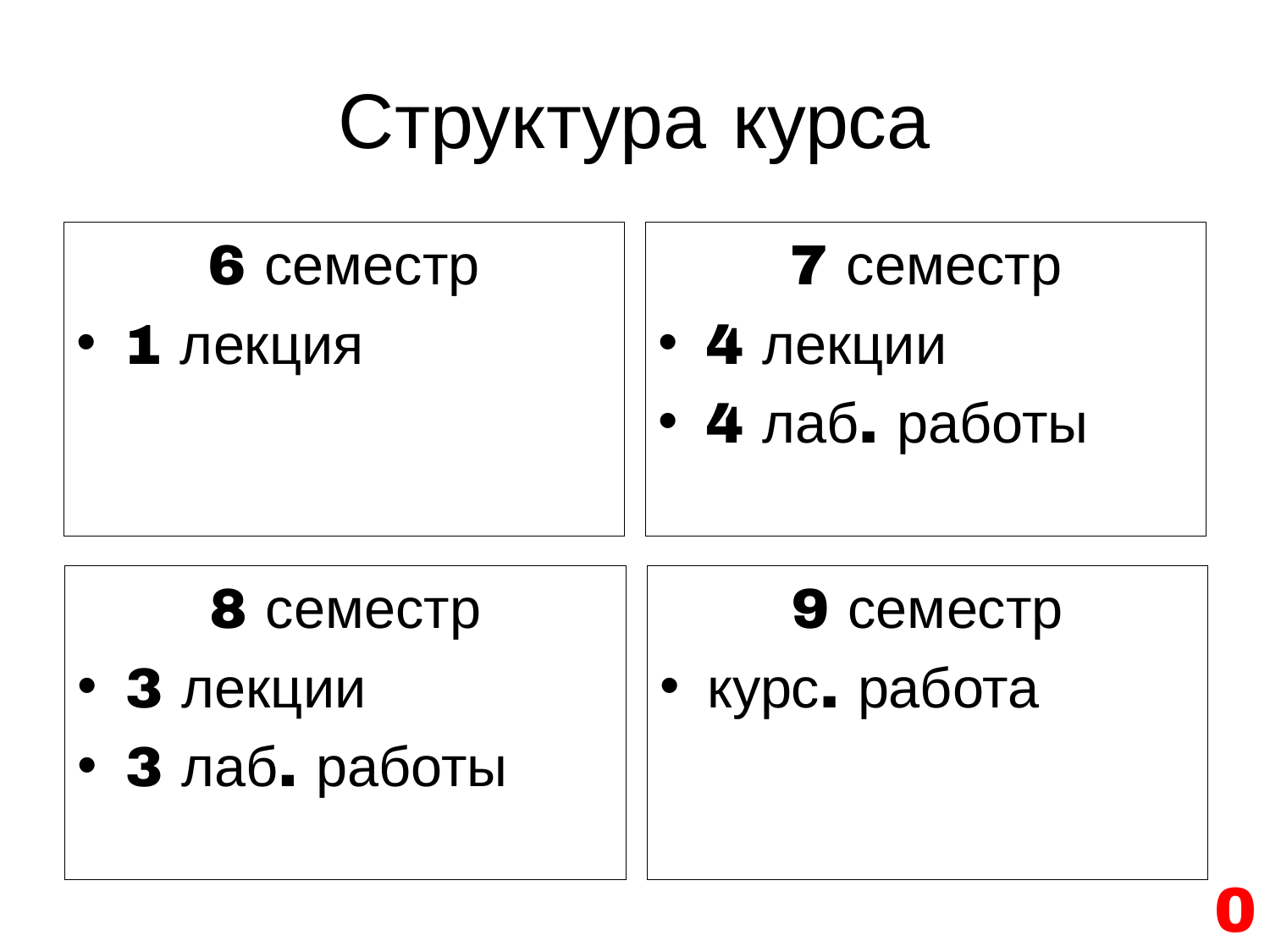

# Структура курса
6 семестр
1 лекция
7 семестр
4 лекции
4 лаб. работы
8 семестр
3 лекции
3 лаб. работы
9 семестр
курс. работа
0